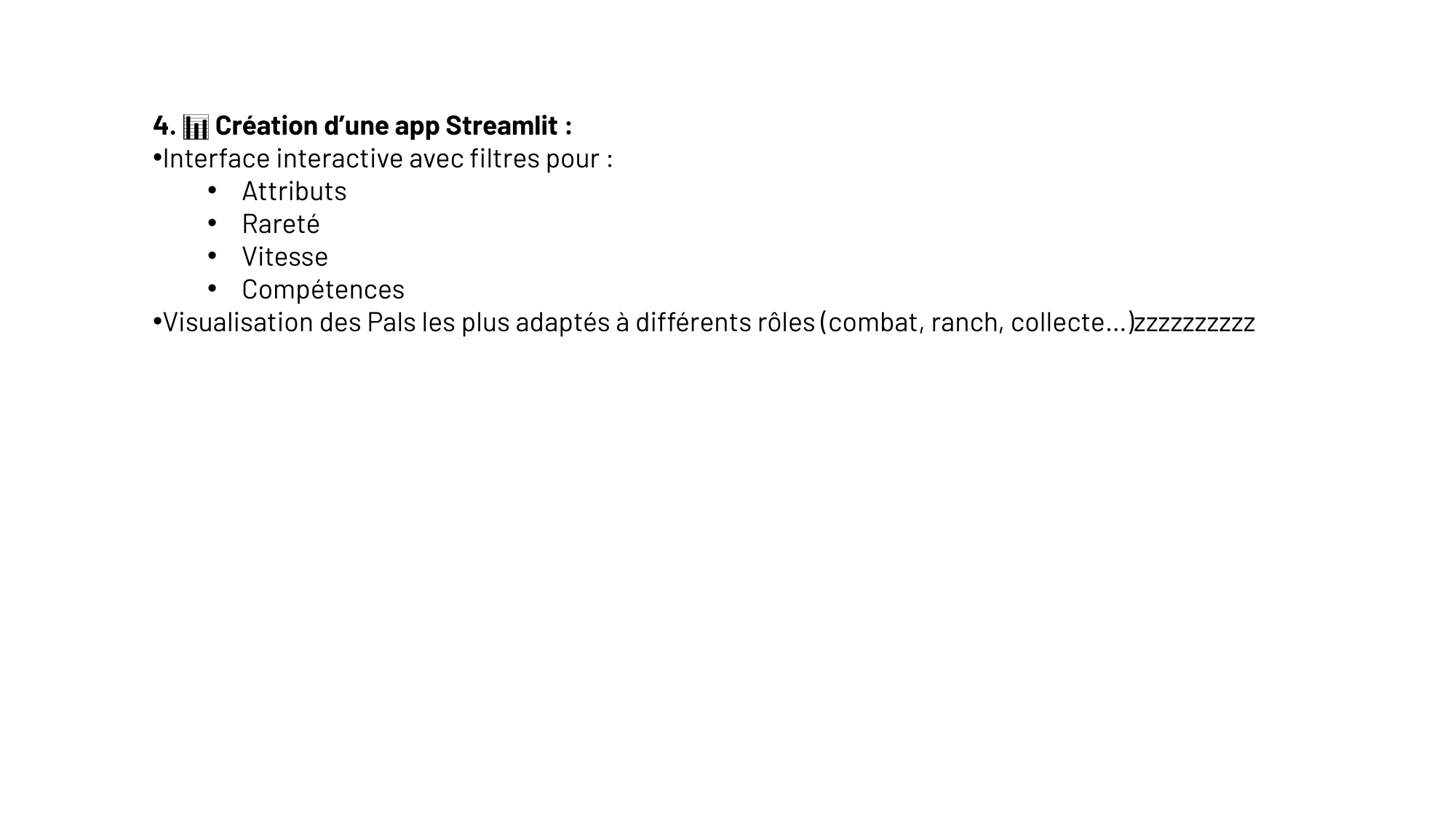

4. 📊 Création d’une app Streamlit :
Interface interactive avec filtres pour :
Attributs
Rareté
Vitesse
Compétences
Visualisation des Pals les plus adaptés à différents rôles (combat, ranch, collecte…)zzzzzzzzzz